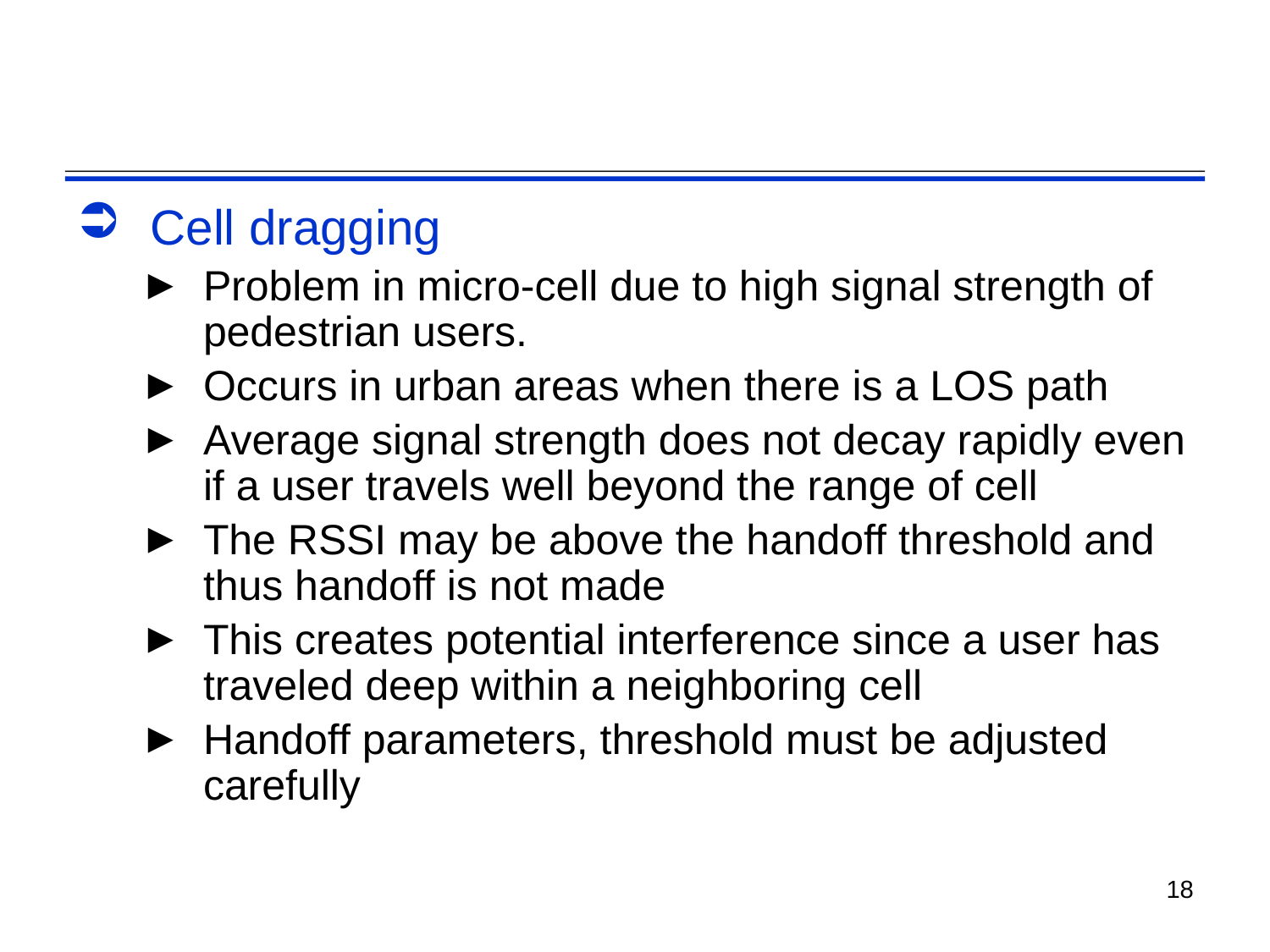

Cell dragging
Problem in micro-cell due to high signal strength of pedestrian users.
Occurs in urban areas when there is a LOS path
Average signal strength does not decay rapidly even if a user travels well beyond the range of cell
The RSSI may be above the handoff threshold and thus handoff is not made
This creates potential interference since a user has traveled deep within a neighboring cell
Handoff parameters, threshold must be adjusted carefully

18